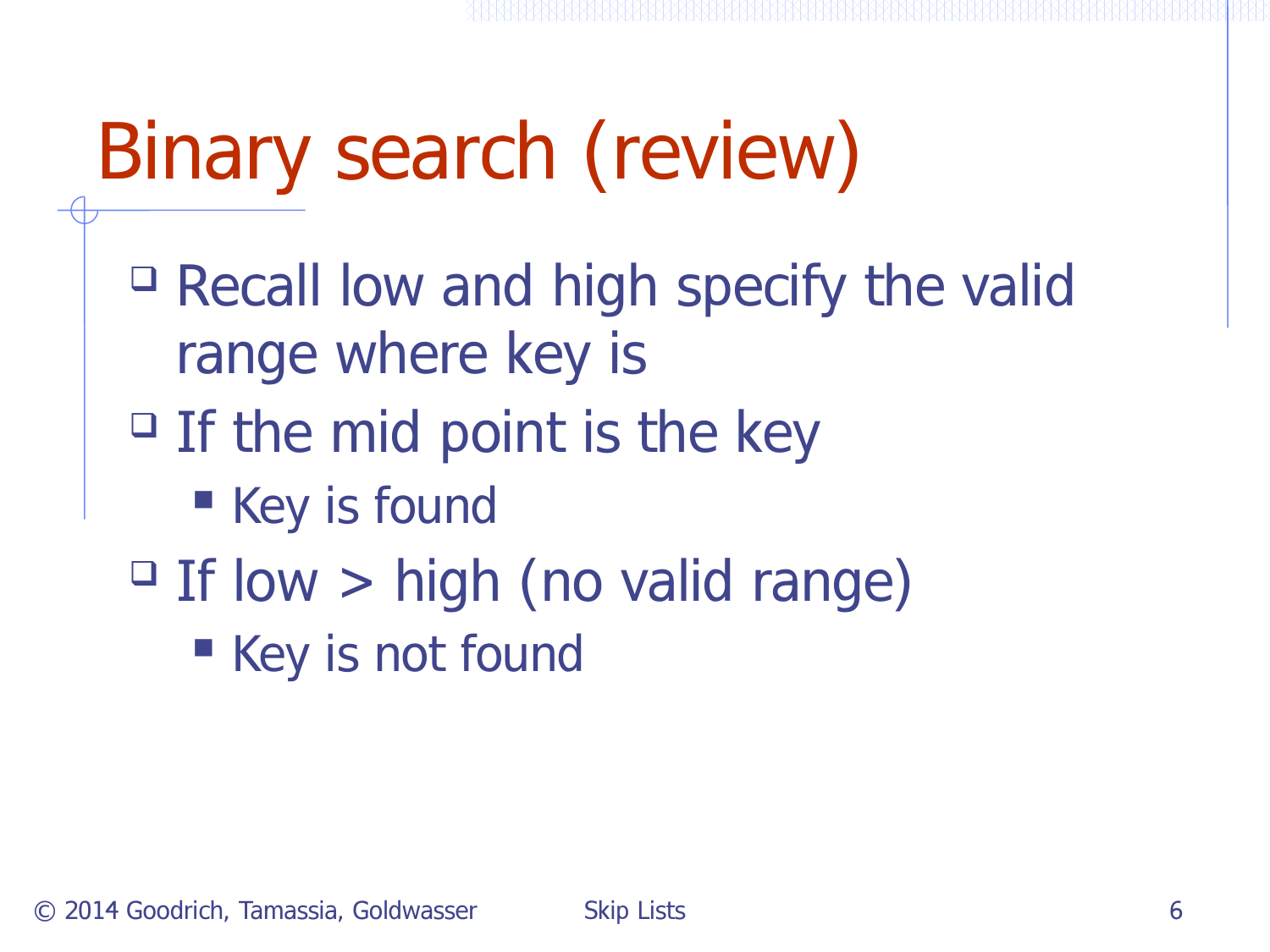

# Binary search (review)
Recall low and high specify the valid range where key is
If the mid point is the key
Key is found
If low > high (no valid range)
Key is not found
© 2014 Goodrich, Tamassia, Goldwasser
Skip Lists
6